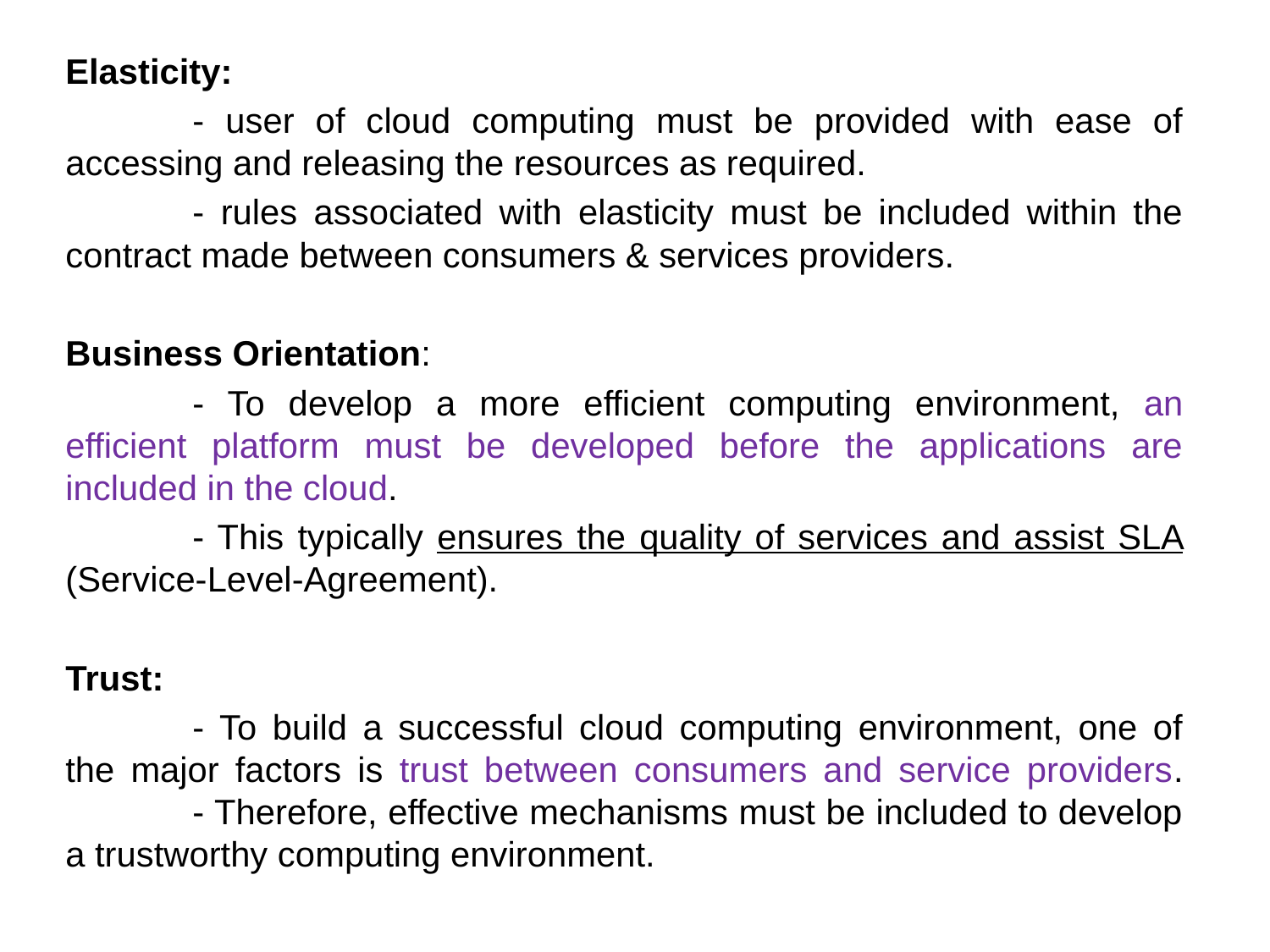

Elasticity:
	- user of cloud computing must be provided with ease of accessing and releasing the resources as required.
	- rules associated with elasticity must be included within the contract made between consumers & services providers.

Business Orientation:
	- To develop a more efficient computing environment, an efficient platform must be developed before the applications are included in the cloud.
	- This typically ensures the quality of services and assist SLA (Service-Level-Agreement).

Trust:
	- To build a successful cloud computing environment, one of the major factors is trust between consumers and service providers. 	- Therefore, effective mechanisms must be included to develop a trustworthy computing environment.